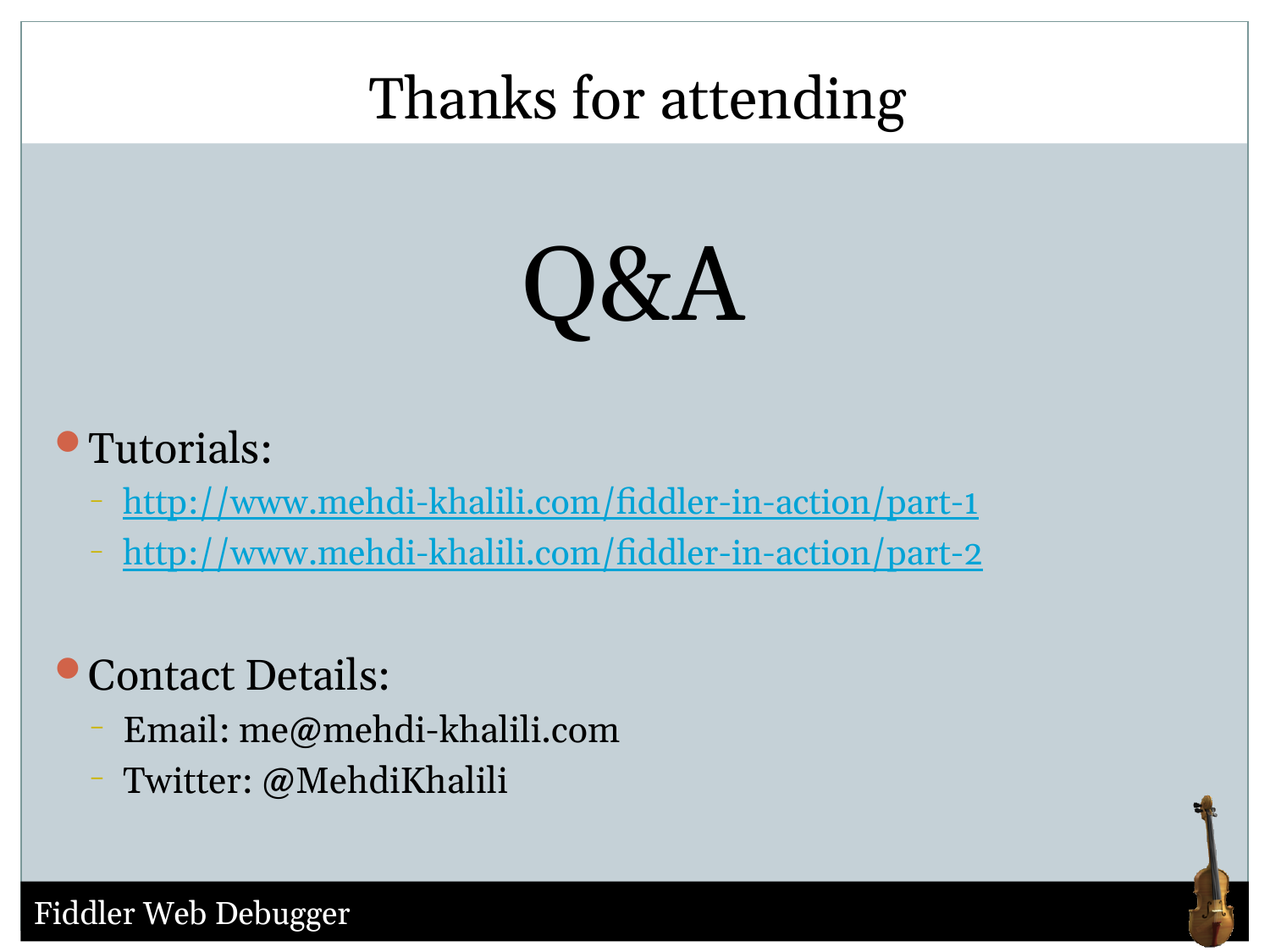

# Thanks for attending
Q&A

Tutorials:
http://www.mehdi-khalili.com/fiddler-in-action/part-1
http://www.mehdi-khalili.com/fiddler-in-action/part-2

Contact Details:
Email: me@mehdi-khalili.com
Twitter: @MehdiKhalili